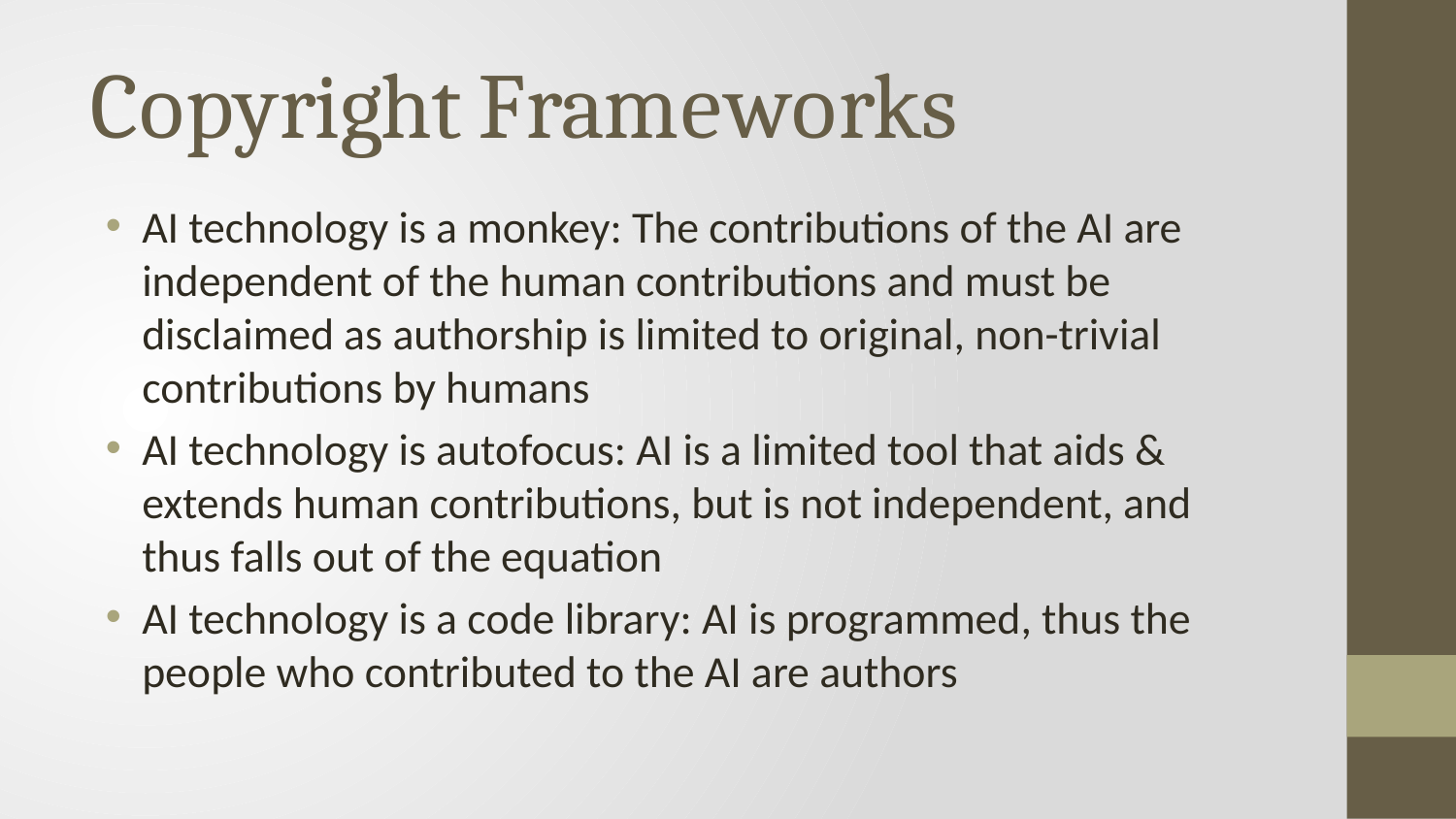

# Copyright Frameworks
AI technology is a monkey: The contributions of the AI are independent of the human contributions and must be disclaimed as authorship is limited to original, non-trivial contributions by humans
AI technology is autofocus: AI is a limited tool that aids & extends human contributions, but is not independent, and thus falls out of the equation
AI technology is a code library: AI is programmed, thus the people who contributed to the AI are authors